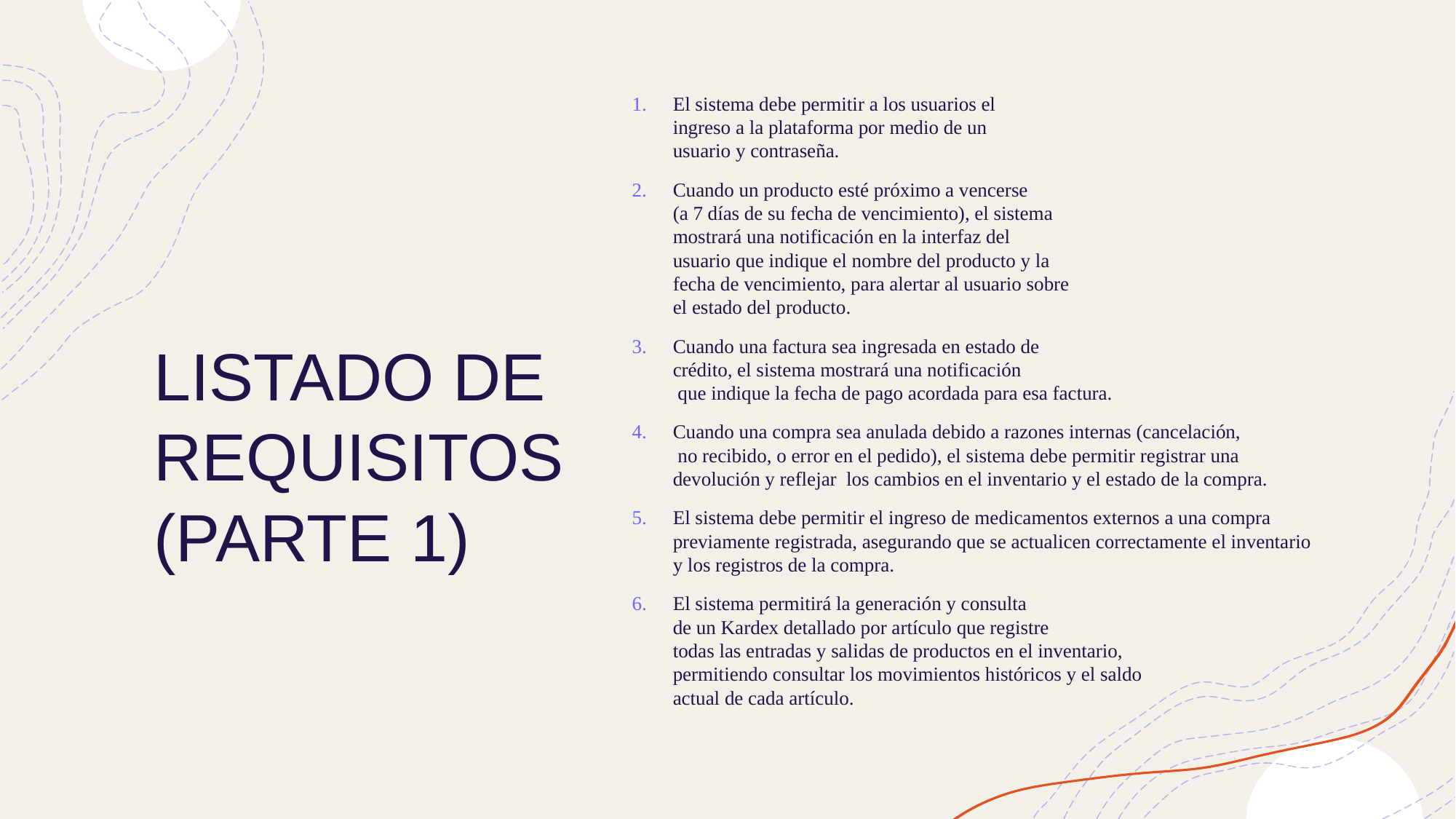

El sistema debe permitir a los usuarios el
ingreso a la plataforma por medio de un
usuario y contraseña.
Cuando un producto esté próximo a vencerse
(a 7 días de su fecha de vencimiento), el sistema
mostrará una notificación en la interfaz del
usuario que indique el nombre del producto y la
fecha de vencimiento, para alertar al usuario sobre
el estado del producto.
Cuando una factura sea ingresada en estado de
crédito, el sistema mostrará una notificación
 que indique la fecha de pago acordada para esa factura.
Cuando una compra sea anulada debido a razones internas (cancelación,
 no recibido, o error en el pedido), el sistema debe permitir registrar una devolución y reflejar  los cambios en el inventario y el estado de la compra.
El sistema debe permitir el ingreso de medicamentos externos a una compra previamente registrada, asegurando que se actualicen correctamente el inventario y los registros de la compra.
El sistema permitirá la generación y consulta
de un Kardex detallado por artículo que registre
todas las entradas y salidas de productos en el inventario,
permitiendo consultar los movimientos históricos y el saldo
actual de cada artículo.

# LISTADO DE REQUISITOS (PARTE 1)